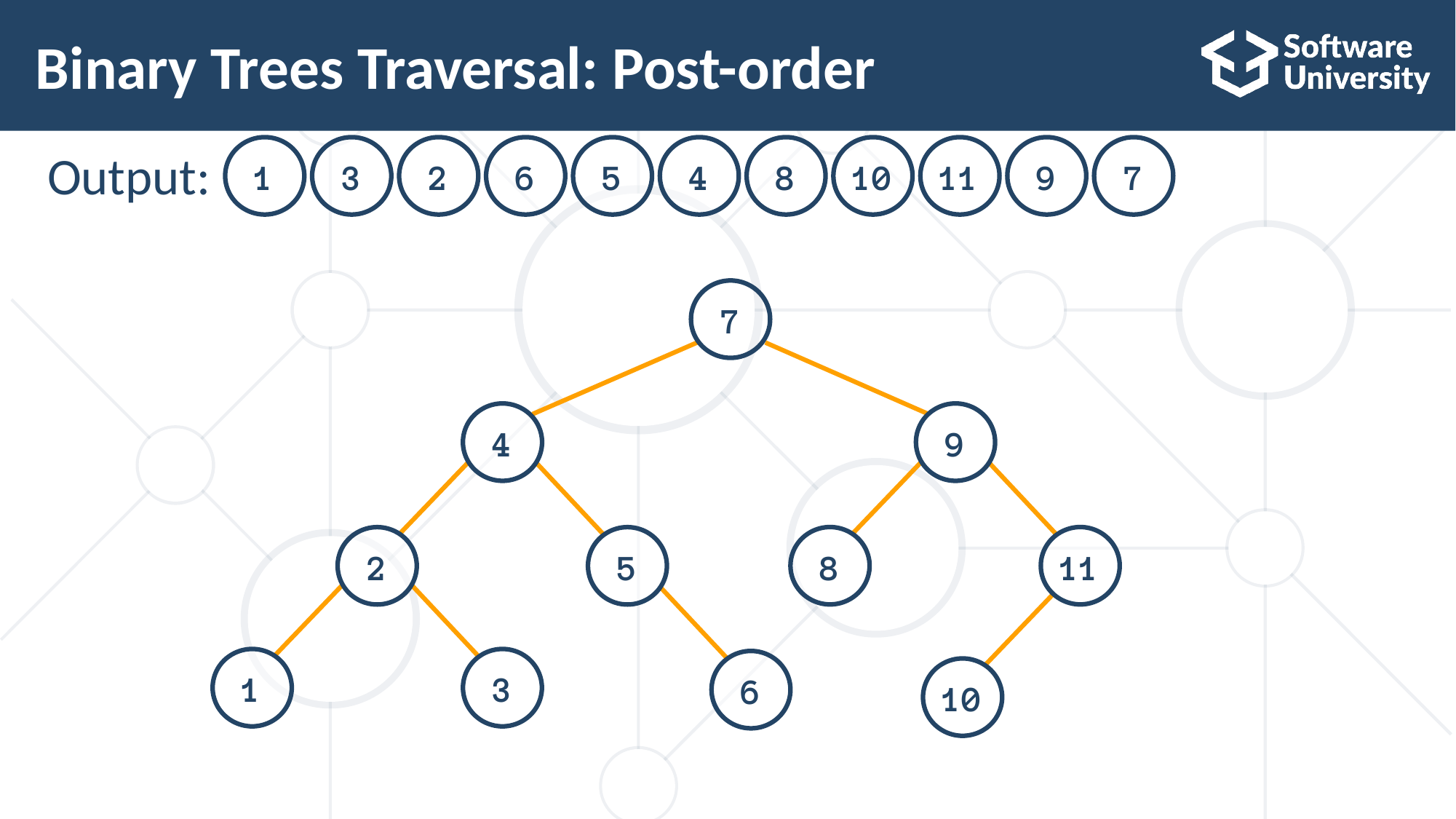

# Binary Trees Traversal: Post-order
 Output:
1
3
2
6
5
4
8
10
11
9
7
7

4
9

8
11
2
5

1
3
6
10